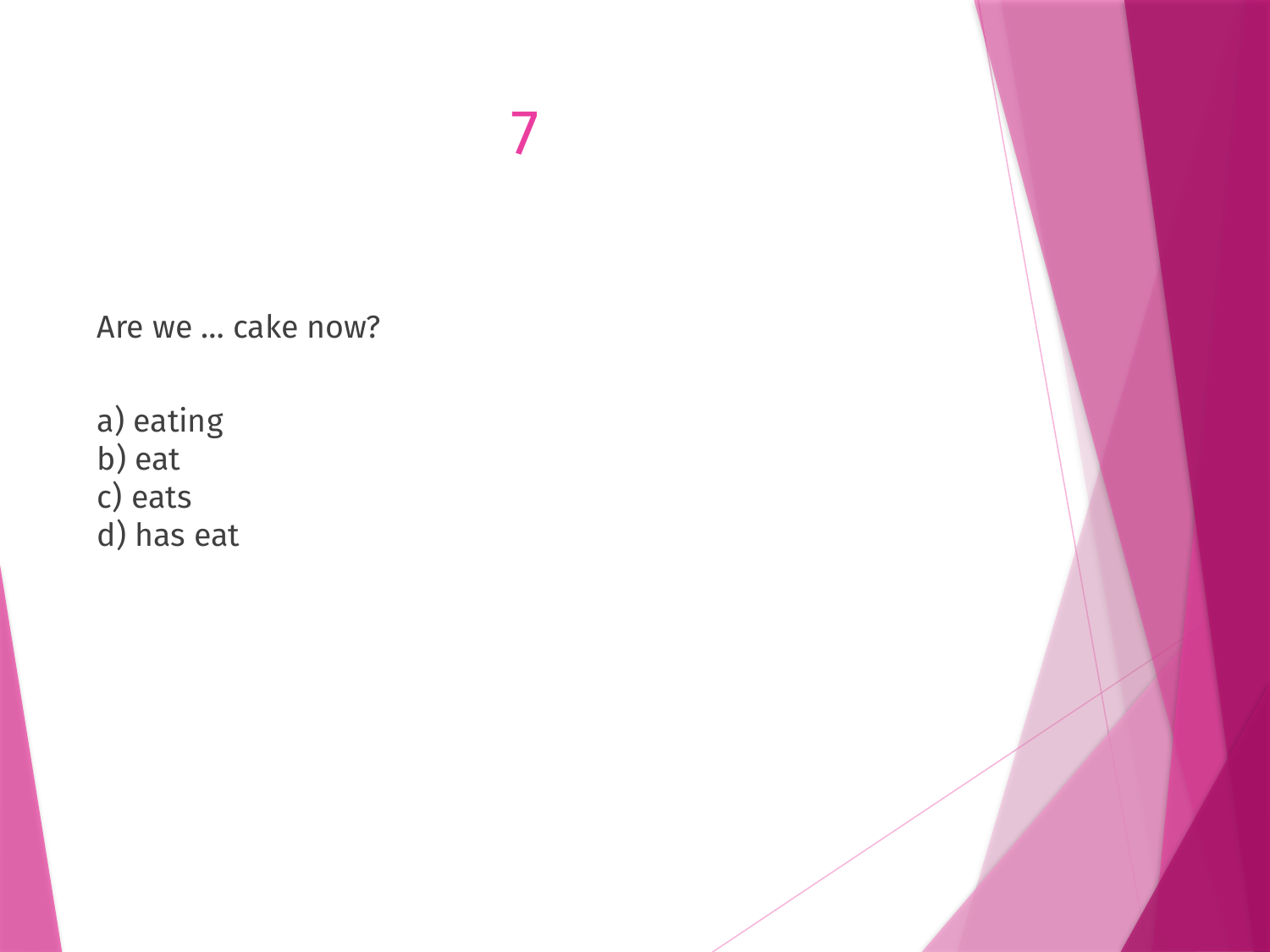

# 7
Are we … cake now?
a) eating
b) eat
c) eats
d) has eat